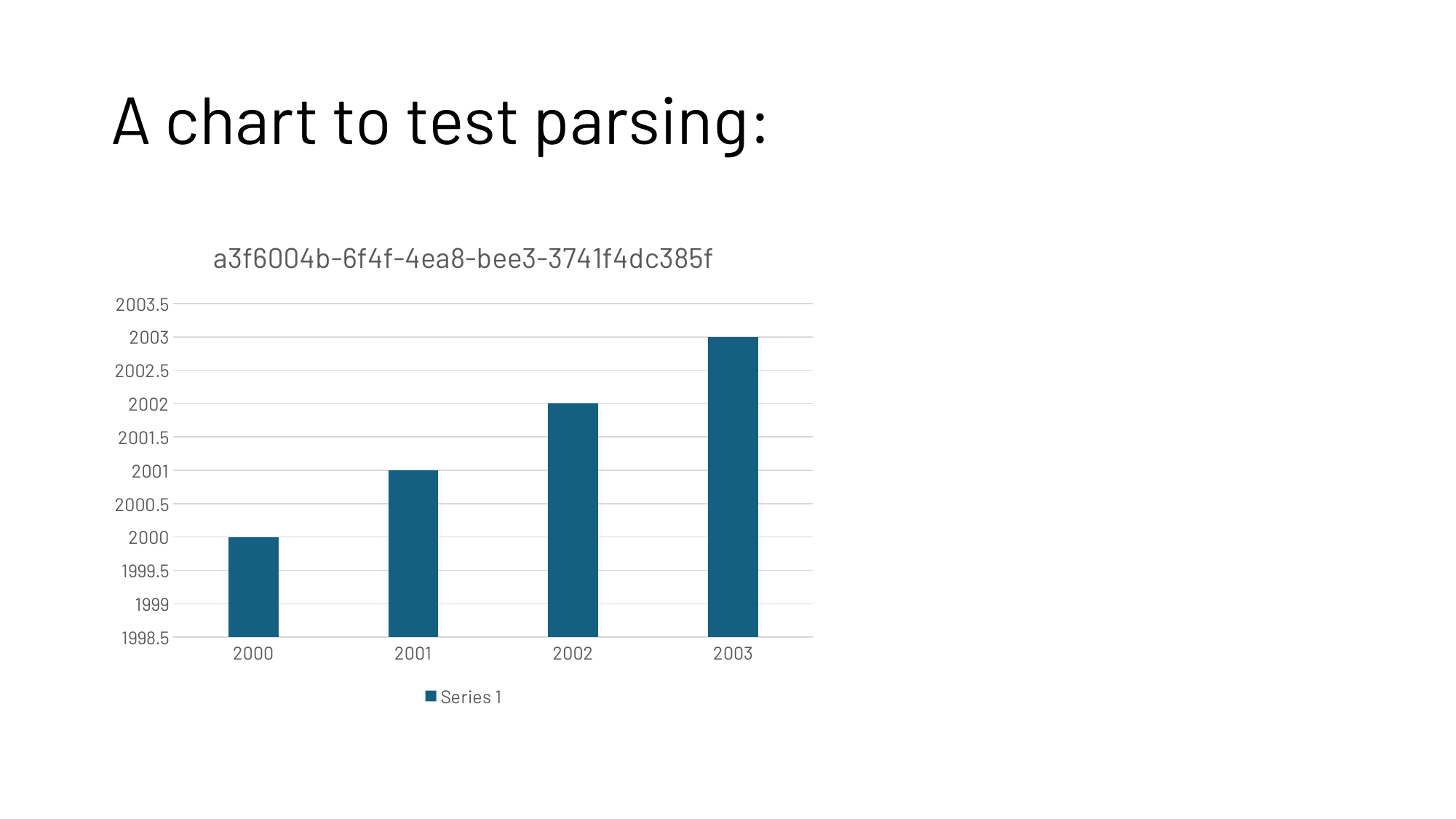

# A chart to test parsing:

### Chart: a3f6004b-6f4f-4ea8-bee3-3741f4dc385f

| Category | Series 1 |
|---|---|
| 2000 | 2000.0 |
| 2001 | 2001.0 |
| 2002 | 2002.0 |
| 2003 | 2003.0 |